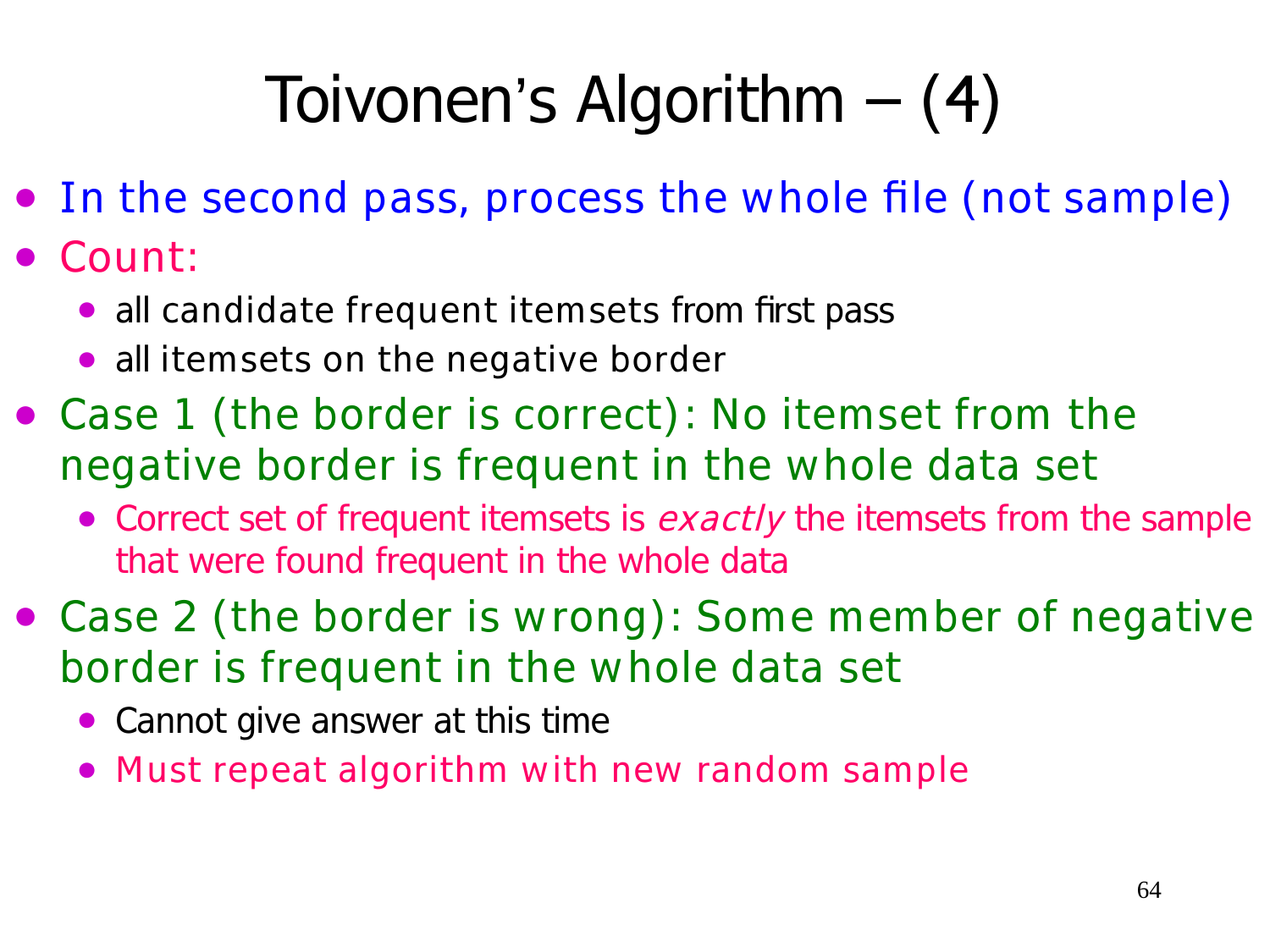

# Toivonen’s Algorithm – (4)
In the second pass, process the whole file (not sample)
Count:
all candidate frequent itemsets from first pass
all itemsets on the negative border
Case 1 (the border is correct): No itemset from the negative border is frequent in the whole data set
Correct set of frequent itemsets is exactly the itemsets from the sample that were found frequent in the whole data
Case 2 (the border is wrong): Some member of negative border is frequent in the whole data set
Cannot give answer at this time
Must repeat algorithm with new random sample
64